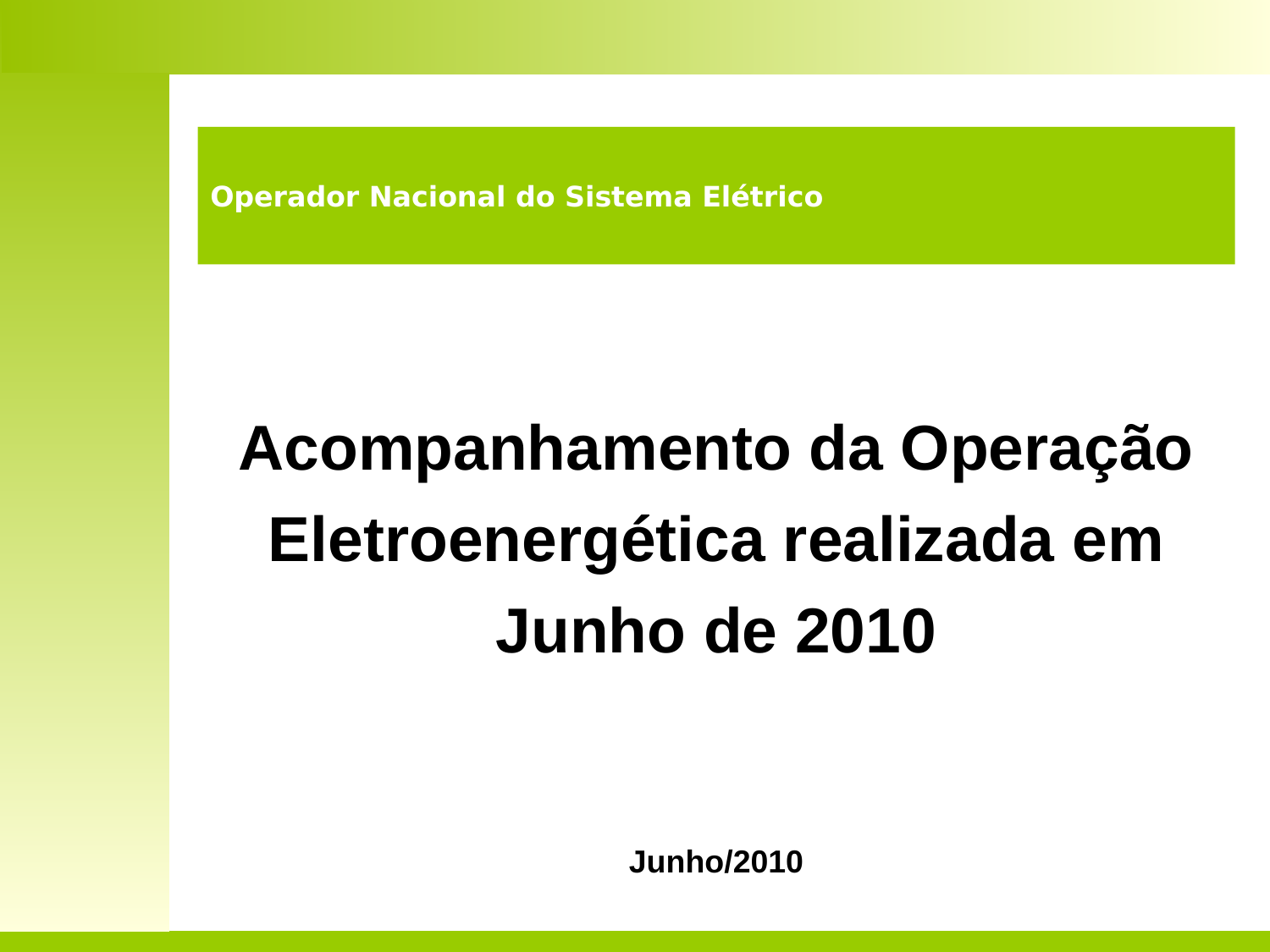

Operador Nacional do Sistema Elétrico

Acompanhamento da Operação Eletroenergética realizada em Junho de 2010

Junho/2010